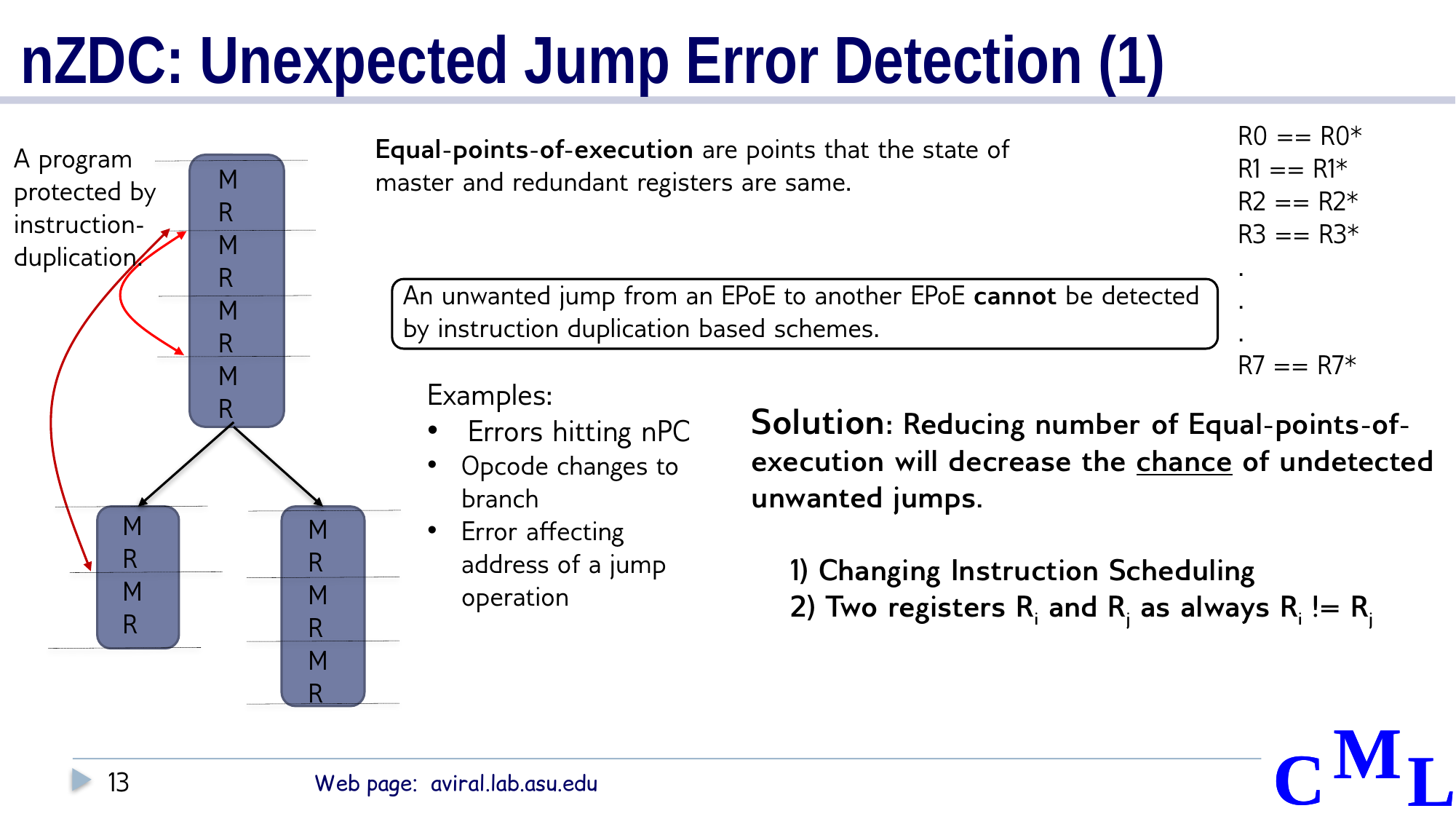

# nZDC: Unexpected Jump Error Detection (1)
R0 == R0*
R1 == R1*
R2 == R2*
R3 == R3*
.
.
.
R7 == R7*
Equal-points-of-execution are points that the state of master and redundant registers are same.
A program protected by instruction-duplication.

M
R
M
R
M
R
M
R

An unwanted jump from an EPoE to another EPoE cannot be detected by instruction duplication based schemes.

Examples:
Errors hitting nPC
Opcode changes to branch
Error affecting address of a jump operation

Solution: Reducing number of Equal-points-of-execution will decrease the chance of undetected unwanted jumps.

    1) Changing Instruction Scheduling
    2) Two registers Ri and Rj as always Ri != Rj

M
R
M
R

M
R
M
R
M
R
13